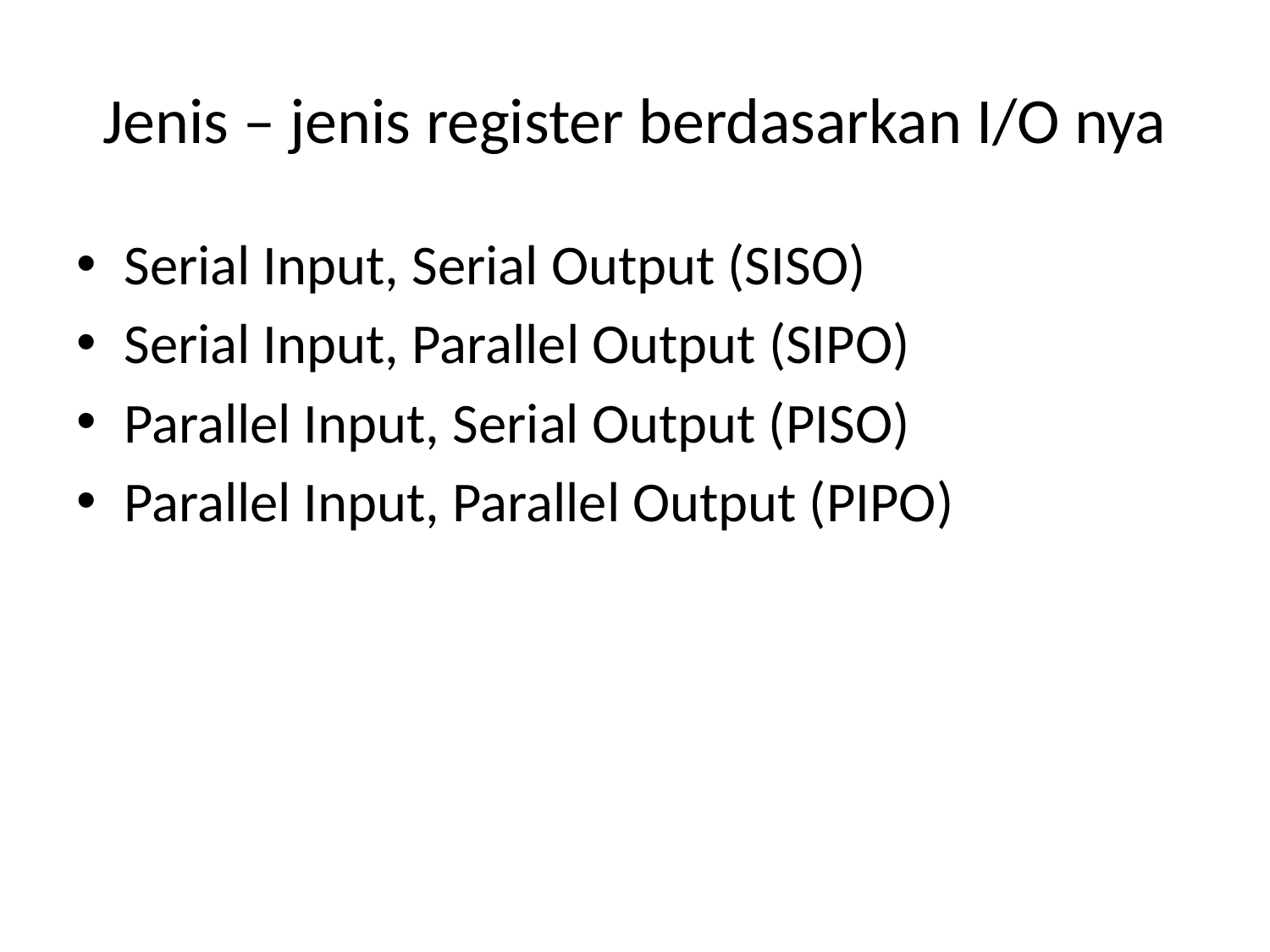

# Jenis – jenis register berdasarkan I/O nya
Serial Input, Serial Output (SISO)
Serial Input, Parallel Output (SIPO)
Parallel Input, Serial Output (PISO)
Parallel Input, Parallel Output (PIPO)